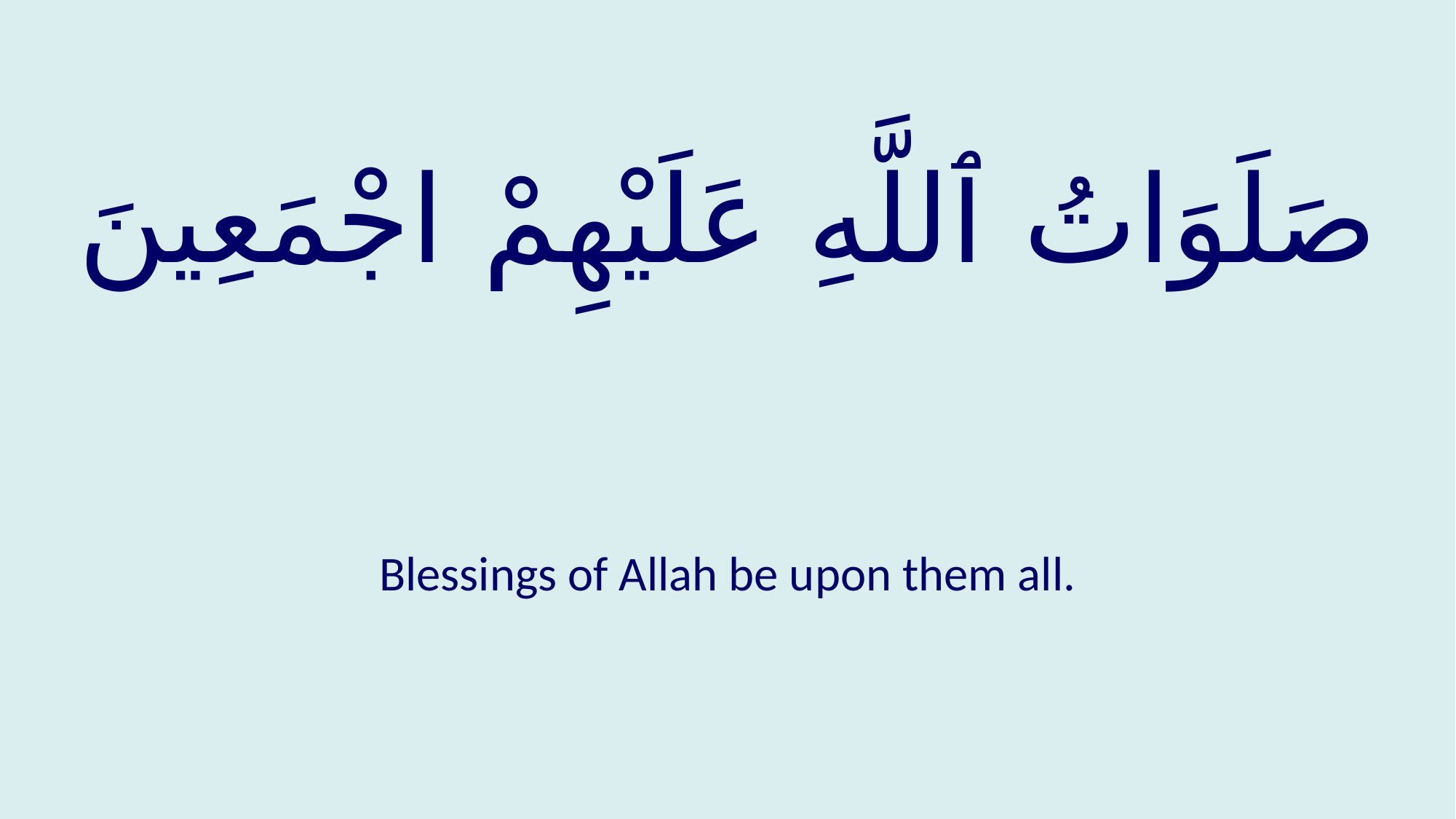

# صَلَوَاتُ ٱللَّهِ عَلَيْهِمْ اجْمَعِينَ
Blessings of Allah be upon them all.